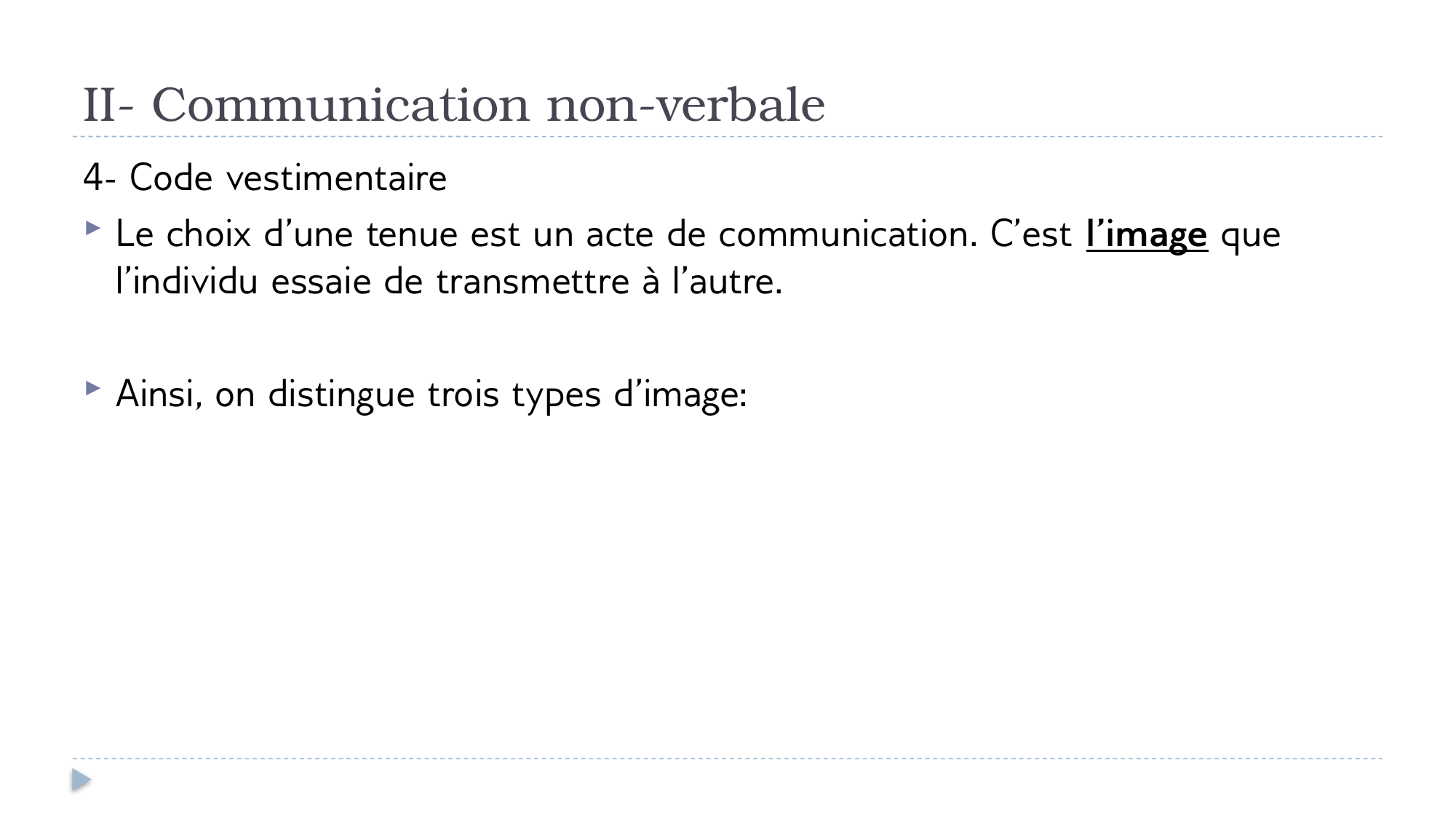

# II- Communication non-verbale
4- Code vestimentaire
Le choix d’une tenue est un acte de communication. C’est l’image que l’individu essaie de transmettre à l’autre.

Ainsi, on distingue trois types d’image: